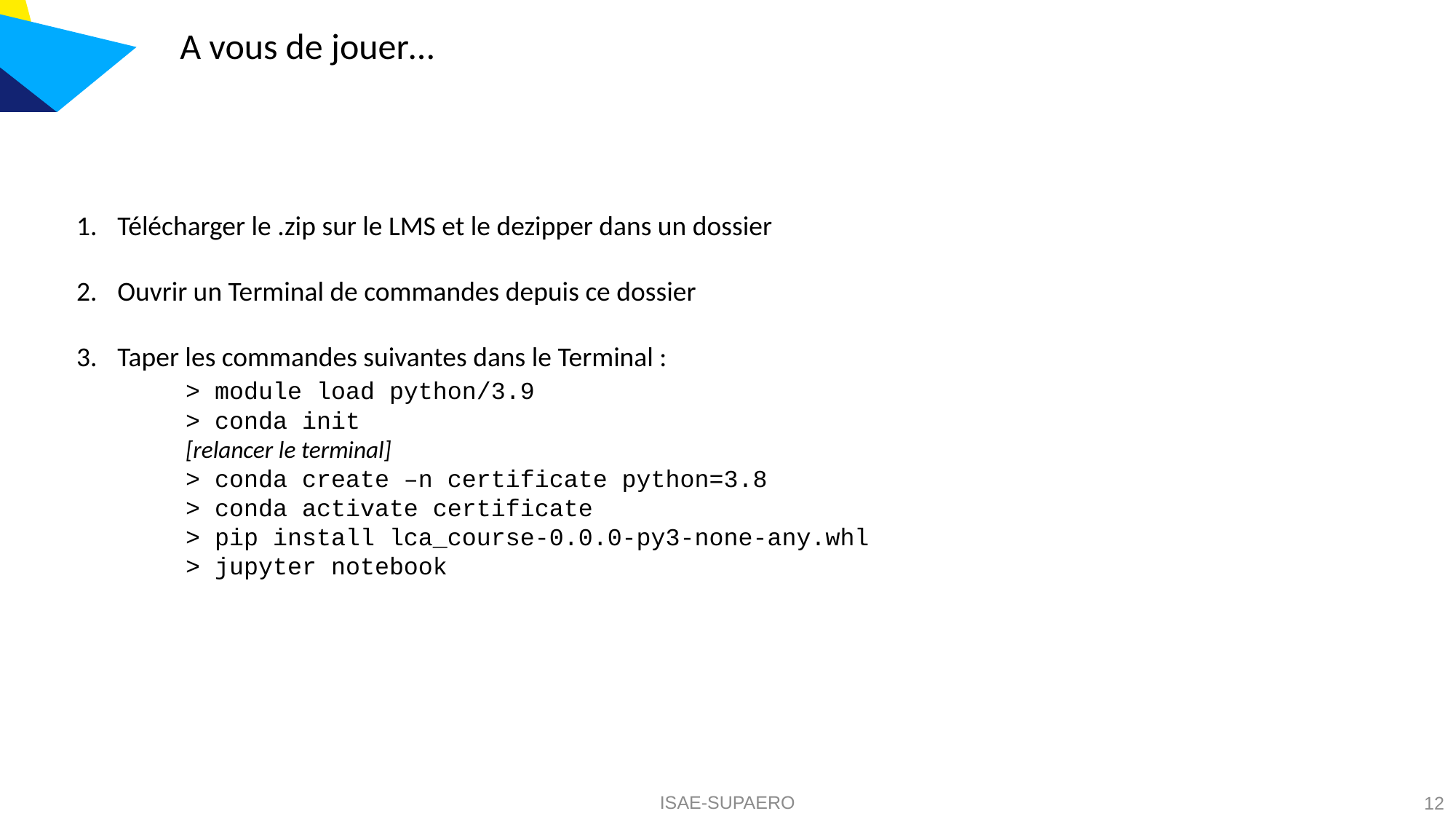

A vous de jouer…
Télécharger le .zip sur le LMS et le dezipper dans un dossier

Ouvrir un Terminal de commandes depuis ce dossier

Taper les commandes suivantes dans le Terminal :
	> module load python/3.9
	> conda init
	[relancer le terminal]
	> conda create –n certificate python=3.8
	> conda activate certificate
	> pip install lca_course-0.0.0-py3-none-any.whl
	> jupyter notebook

ISAE-SUPAERO
12